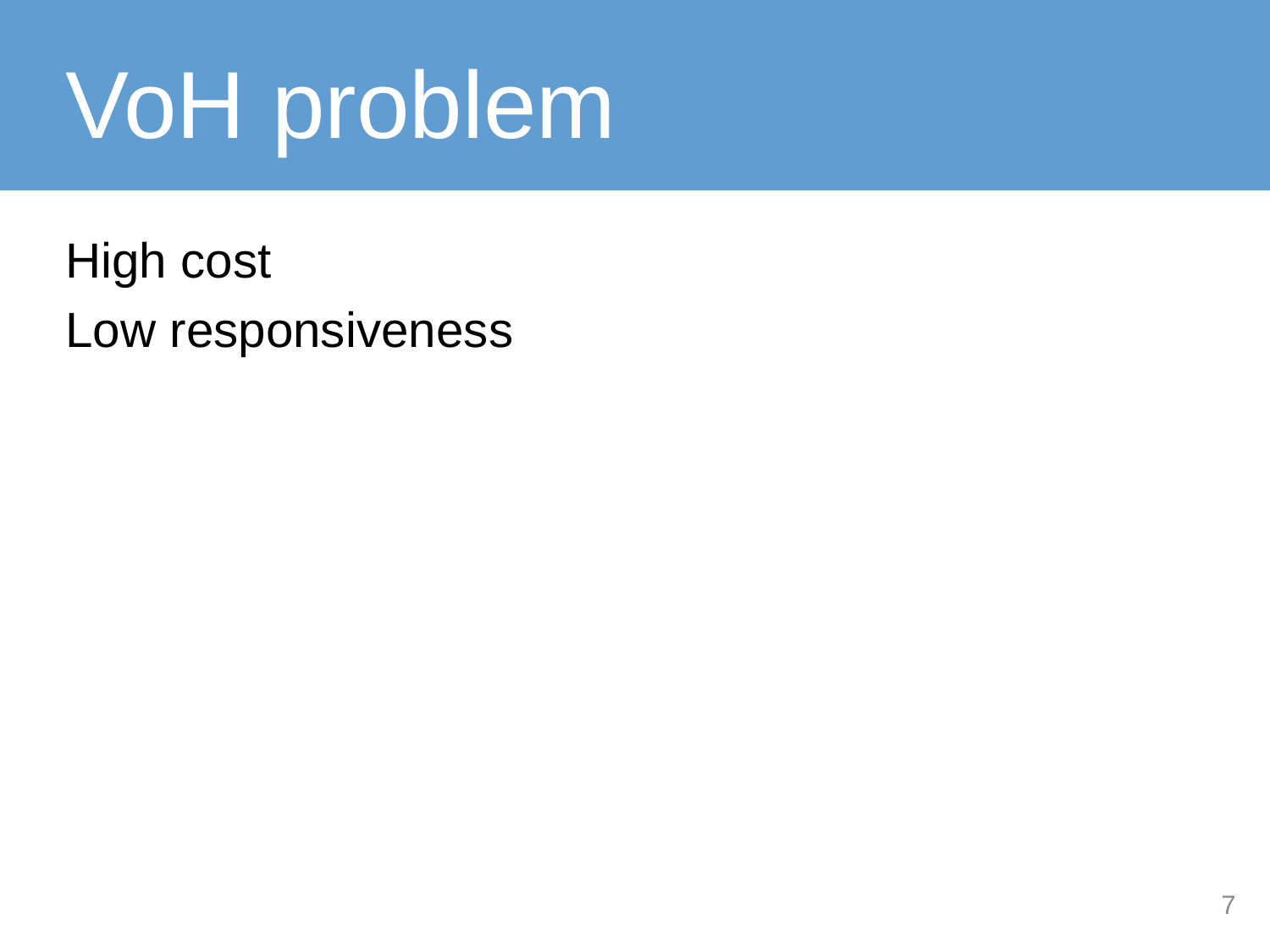

# VoH problem
High cost
Low responsiveness
7